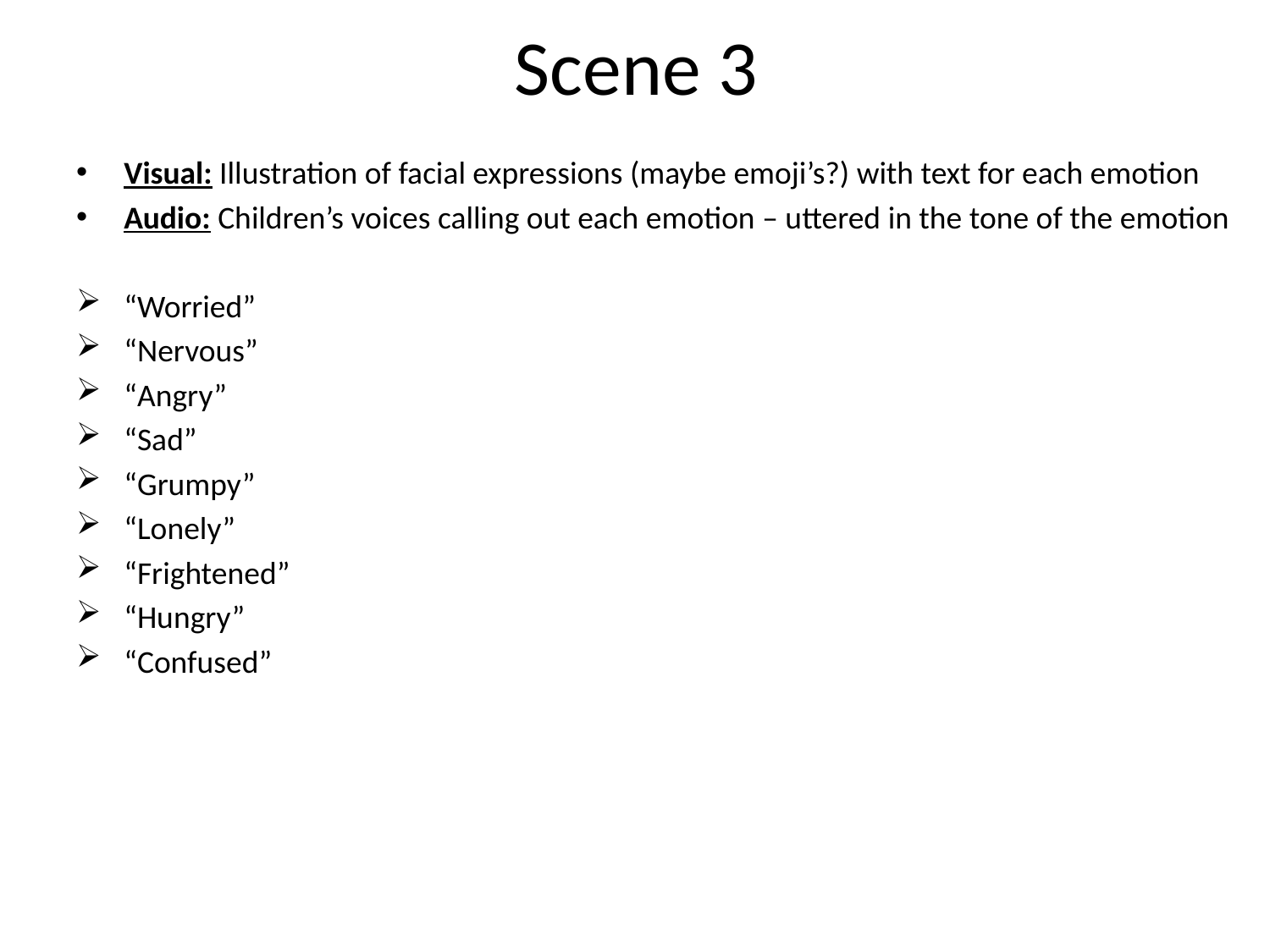

# Scene 3
Visual: Illustration of facial expressions (maybe emoji’s?) with text for each emotion
Audio: Children’s voices calling out each emotion – uttered in the tone of the emotion

“Worried”
“Nervous”
“Angry”
“Sad”
“Grumpy”
“Lonely”
“Frightened”
“Hungry”
“Confused”